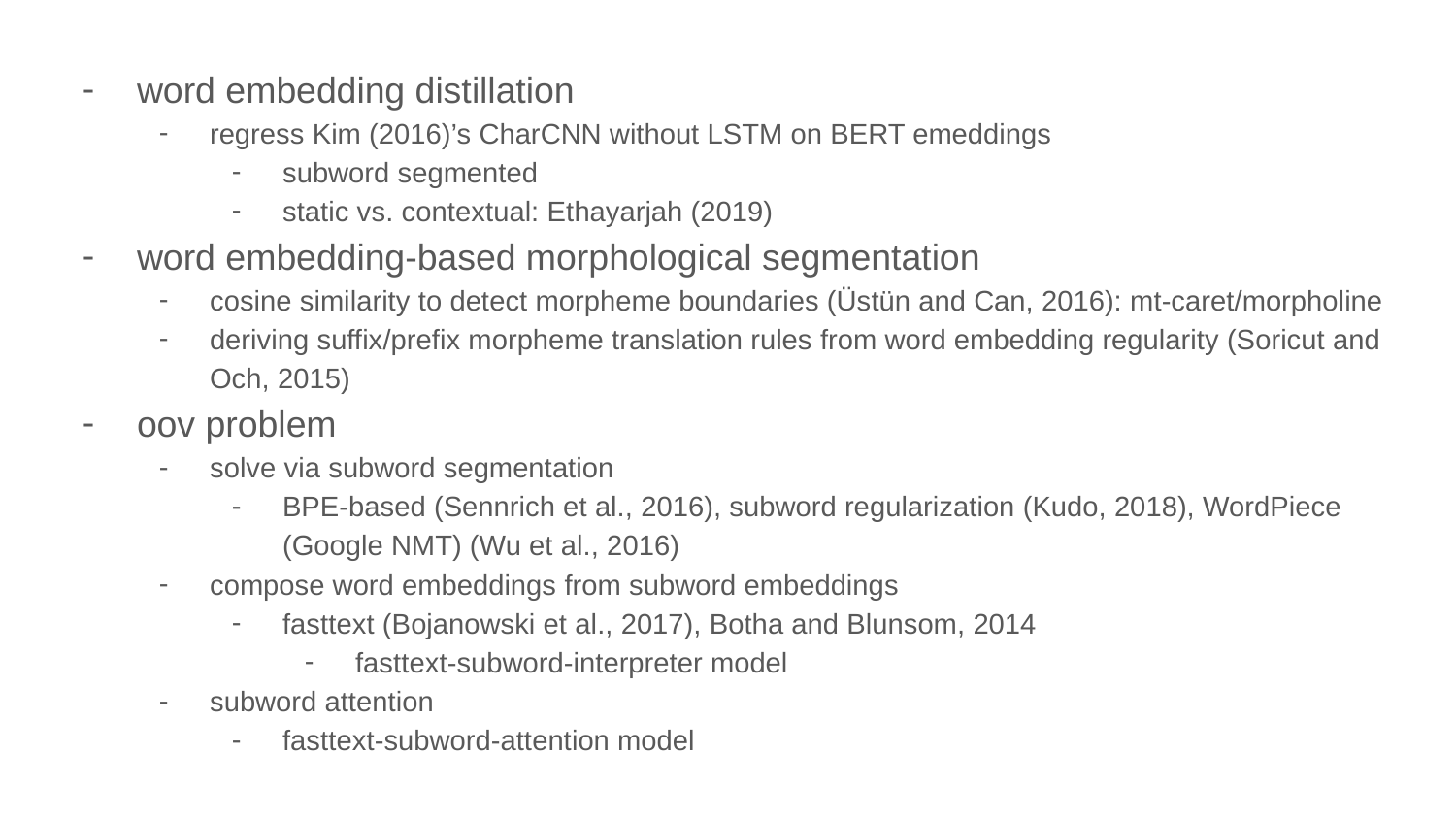

word embedding distillation
regress Kim (2016)’s CharCNN without LSTM on BERT emeddings
subword segmented
static vs. contextual: Ethayarjah (2019)
word embedding-based morphological segmentation
cosine similarity to detect morpheme boundaries (Üstün and Can, 2016): mt-caret/morpholine
deriving suffix/prefix morpheme translation rules from word embedding regularity (Soricut and Och, 2015)
oov problem
solve via subword segmentation
BPE-based (Sennrich et al., 2016), subword regularization (Kudo, 2018), WordPiece (Google NMT) (Wu et al., 2016)
compose word embeddings from subword embeddings
fasttext (Bojanowski et al., 2017), Botha and Blunsom, 2014
fasttext-subword-interpreter model
subword attention
fasttext-subword-attention model